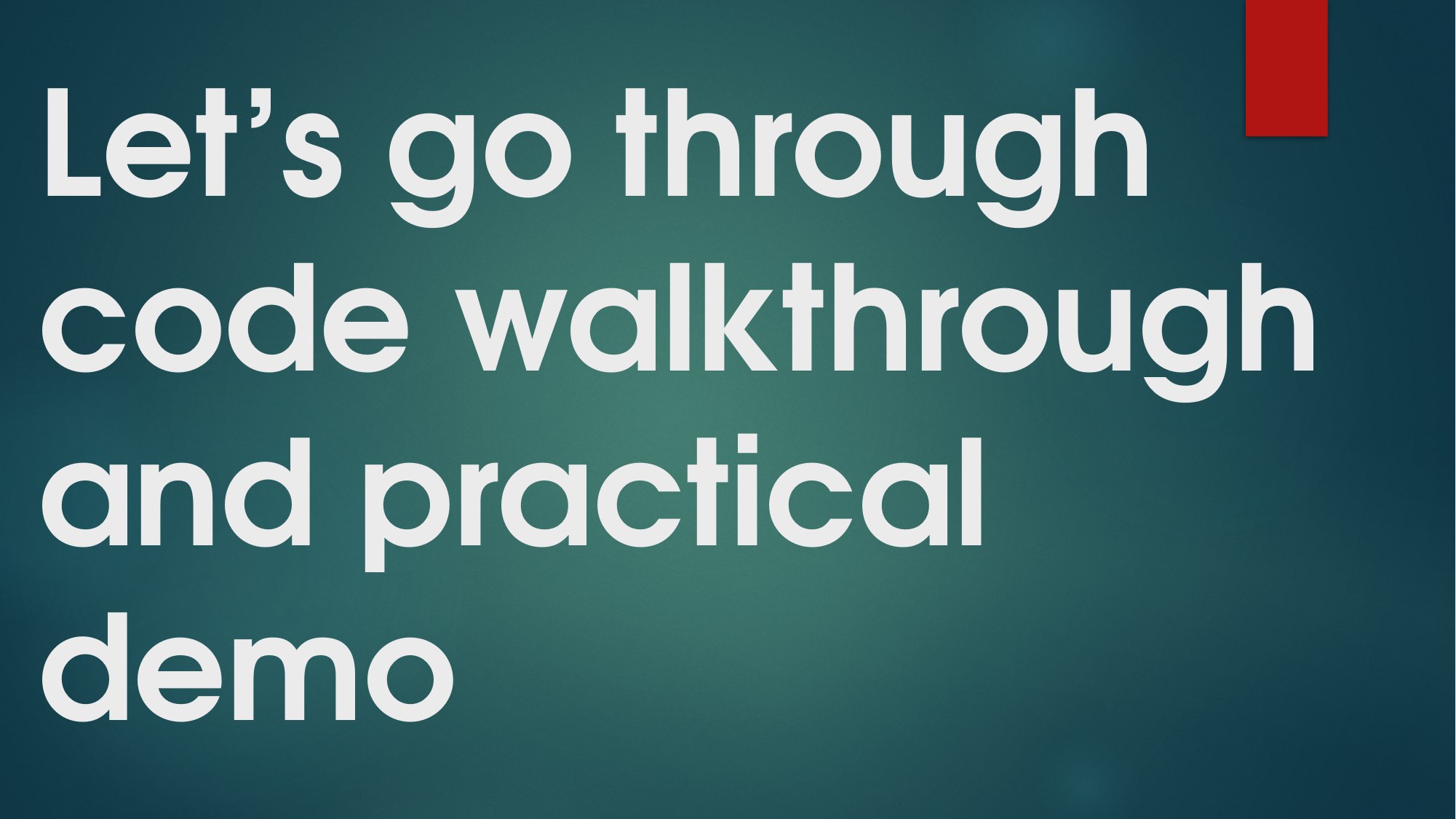

# Let’s go through code walkthrough and practical demo